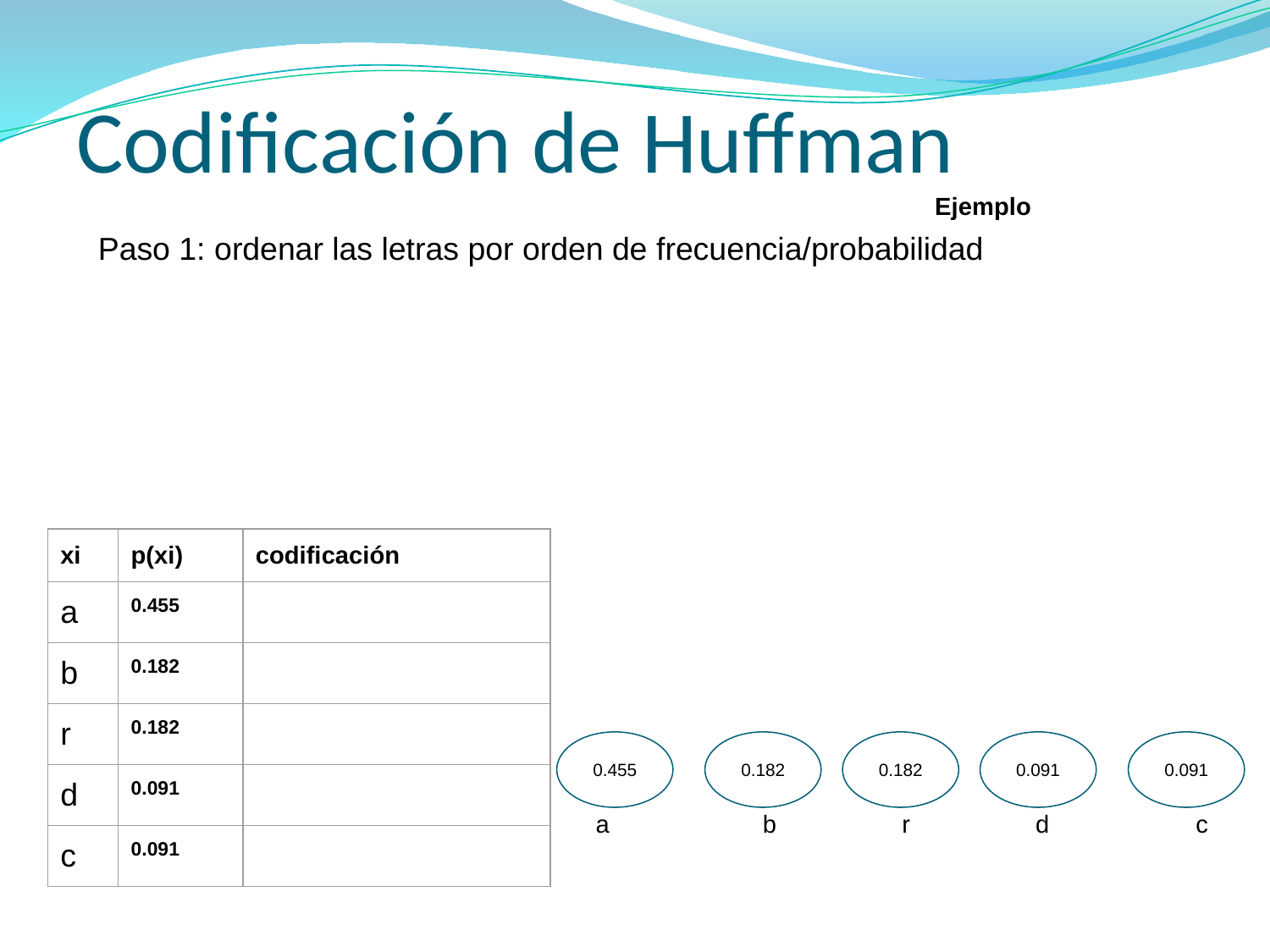

# Codificación de Huffman
Ejemplo
Paso 1: ordenar las letras por orden de frecuencia/probabilidad
| xi | p(xi) | codificación |
| --- | --- | --- |
| a | 0.455 |  |
| b | 0.182 |  |
| r | 0.182 |  |
| d | 0.091 |  |
| c | 0.091 |  |
0.455
0.182
0.182
0.091
0.091
     a                      b                  r                  d                     c